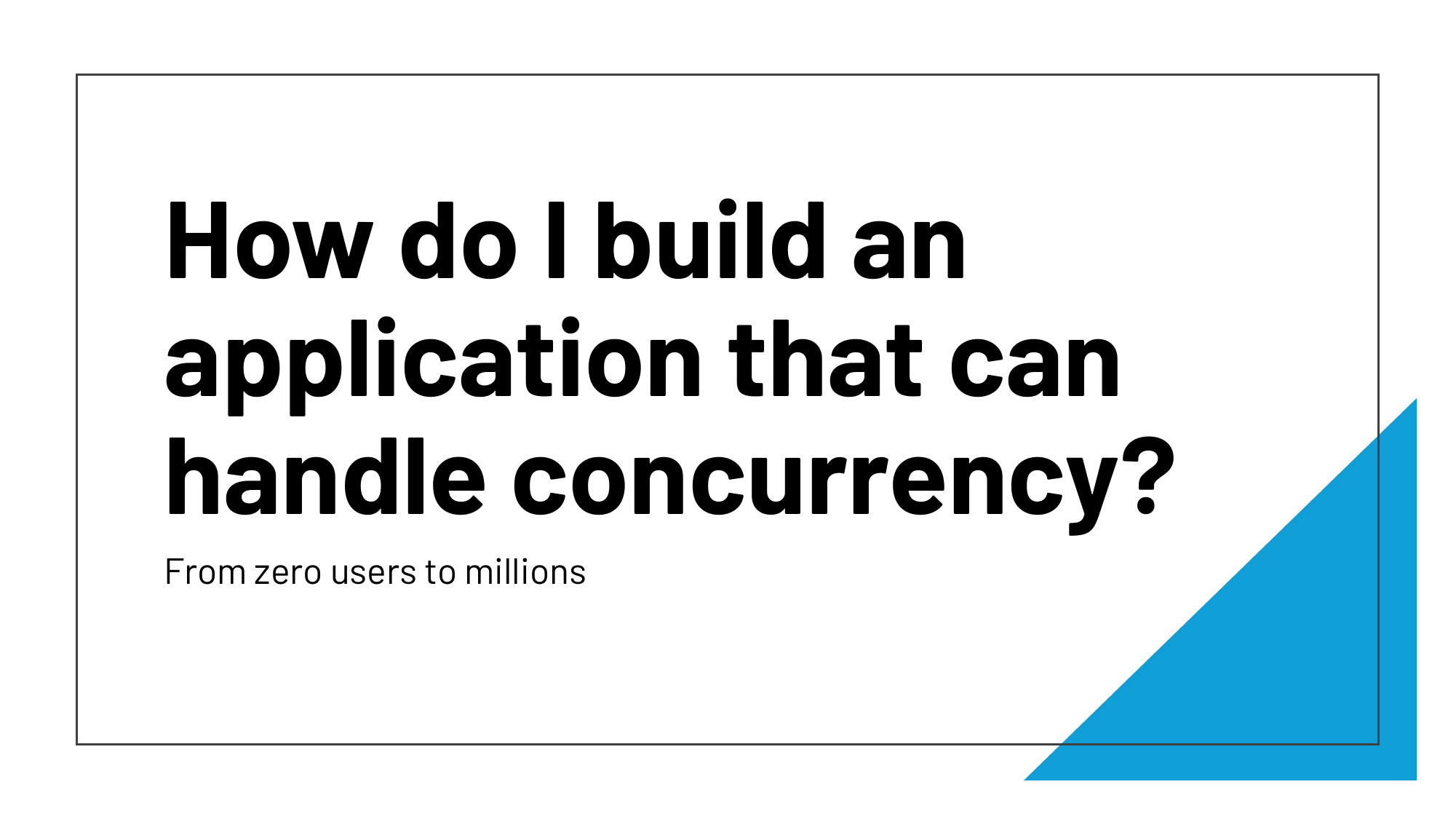

# How do I build an application that can handle concurrency?

From zero users to millions